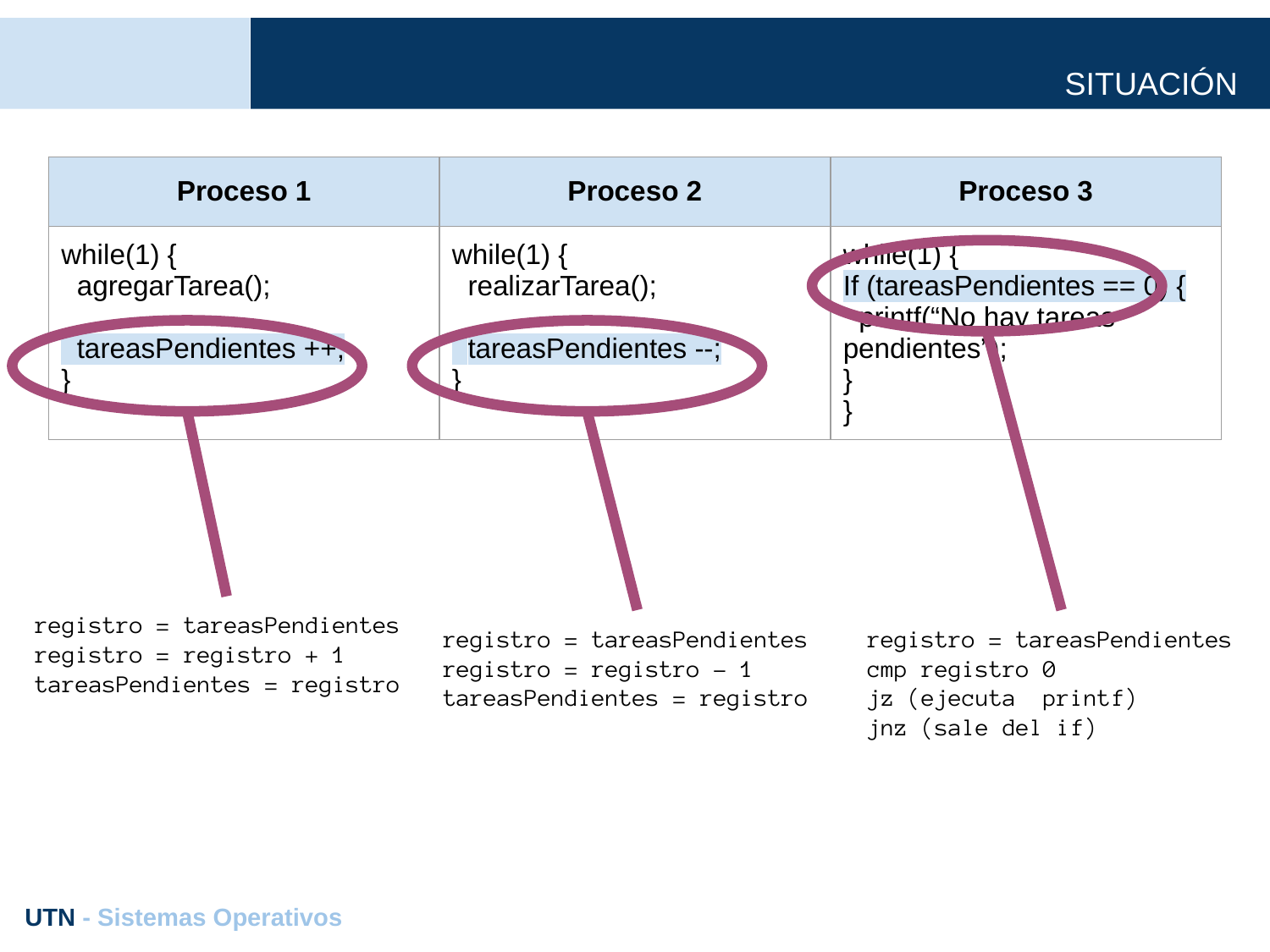

# SITUACIÓN
| Proceso 1 | Proceso 2 | Proceso 3 |
| --- | --- | --- |
| while(1) { agregarTarea(); tareasPendientes ++; } | while(1) { realizarTarea(); tareasPendientes --; } | while(1) { If (tareasPendientes == 0) { printf(“No hay tareas pendientes”); } } |

registro = tareasPendientes
registro = registro + 1
tareasPendientes = registro
registro = tareasPendientes
registro = registro - 1
tareasPendientes = registro
registro = tareasPendientes
cmp registro 0
jz (ejecuta  printf)
jnz (sale del if)
UTN - Sistemas Operativos